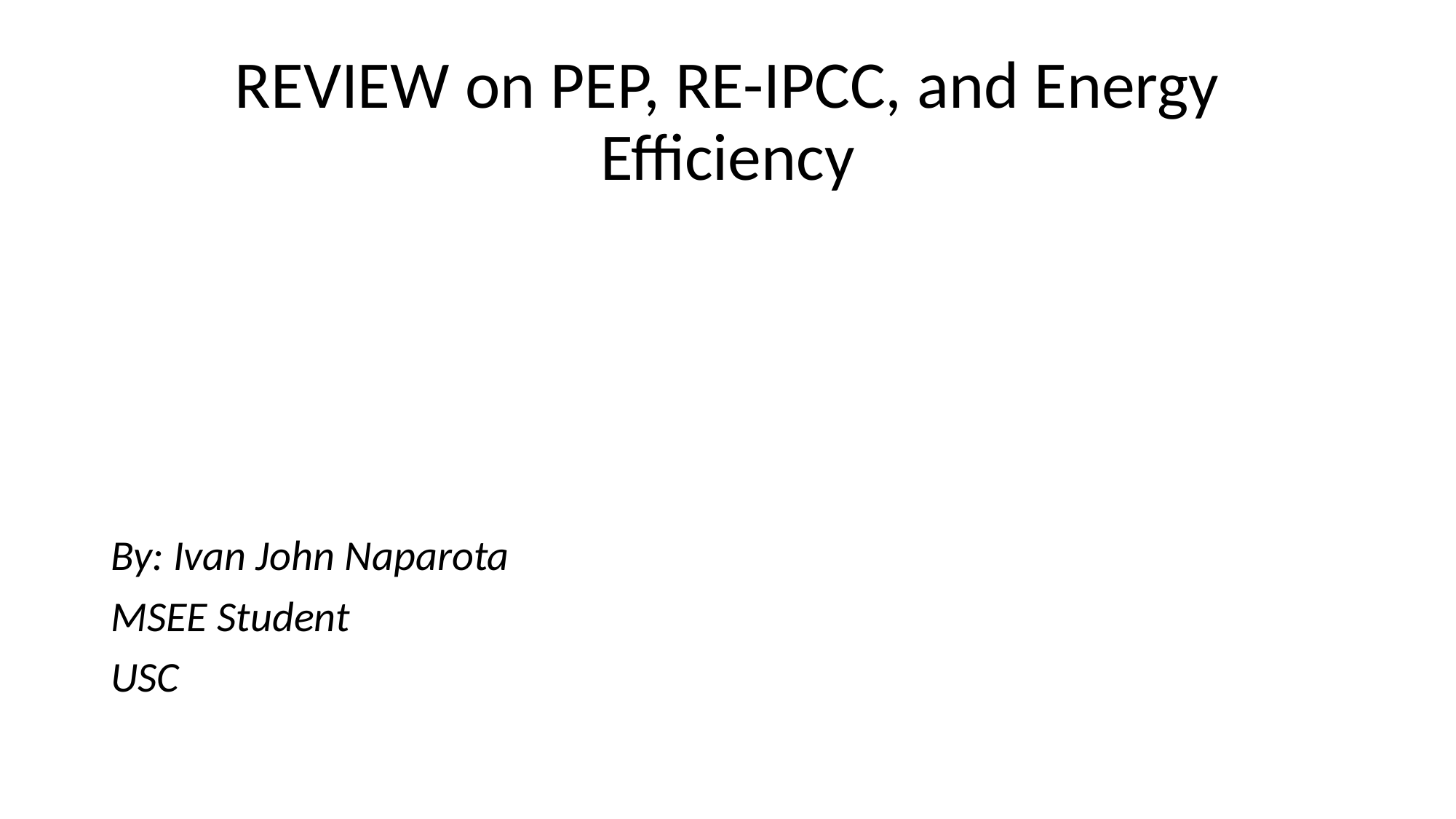

# REVIEW on PEP, RE-IPCC, and Energy Efficiency

By: Ivan John Naparota
MSEE Student
USC